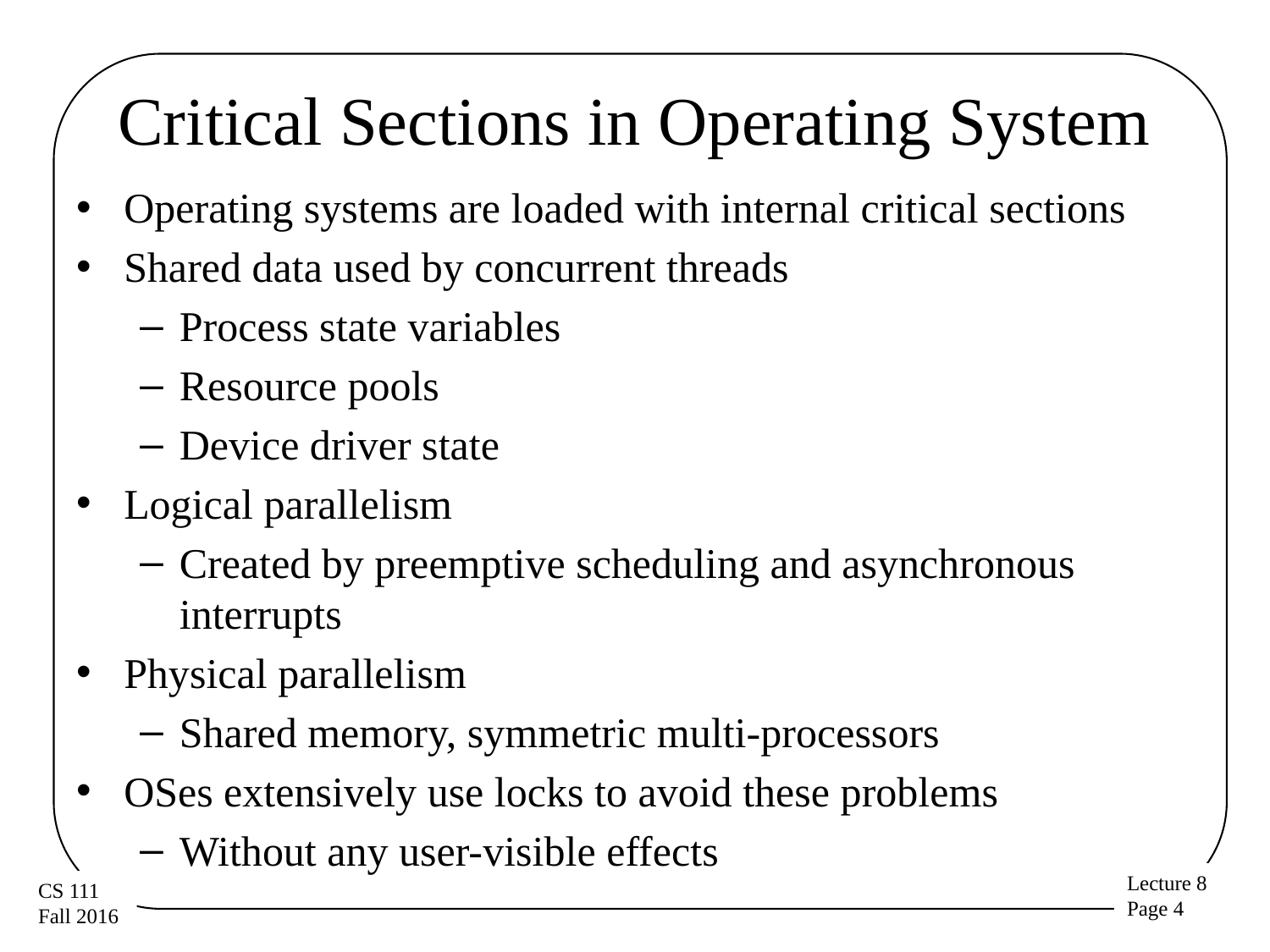

# Critical Sections in Operating System
Operating systems are loaded with internal critical sections
Shared data used by concurrent threads
Process state variables
Resource pools
Device driver state
Logical parallelism
Created by preemptive scheduling and asynchronous interrupts
Physical parallelism
Shared memory, symmetric multi-processors
OSes extensively use locks to avoid these problems
Without any user-visible effects